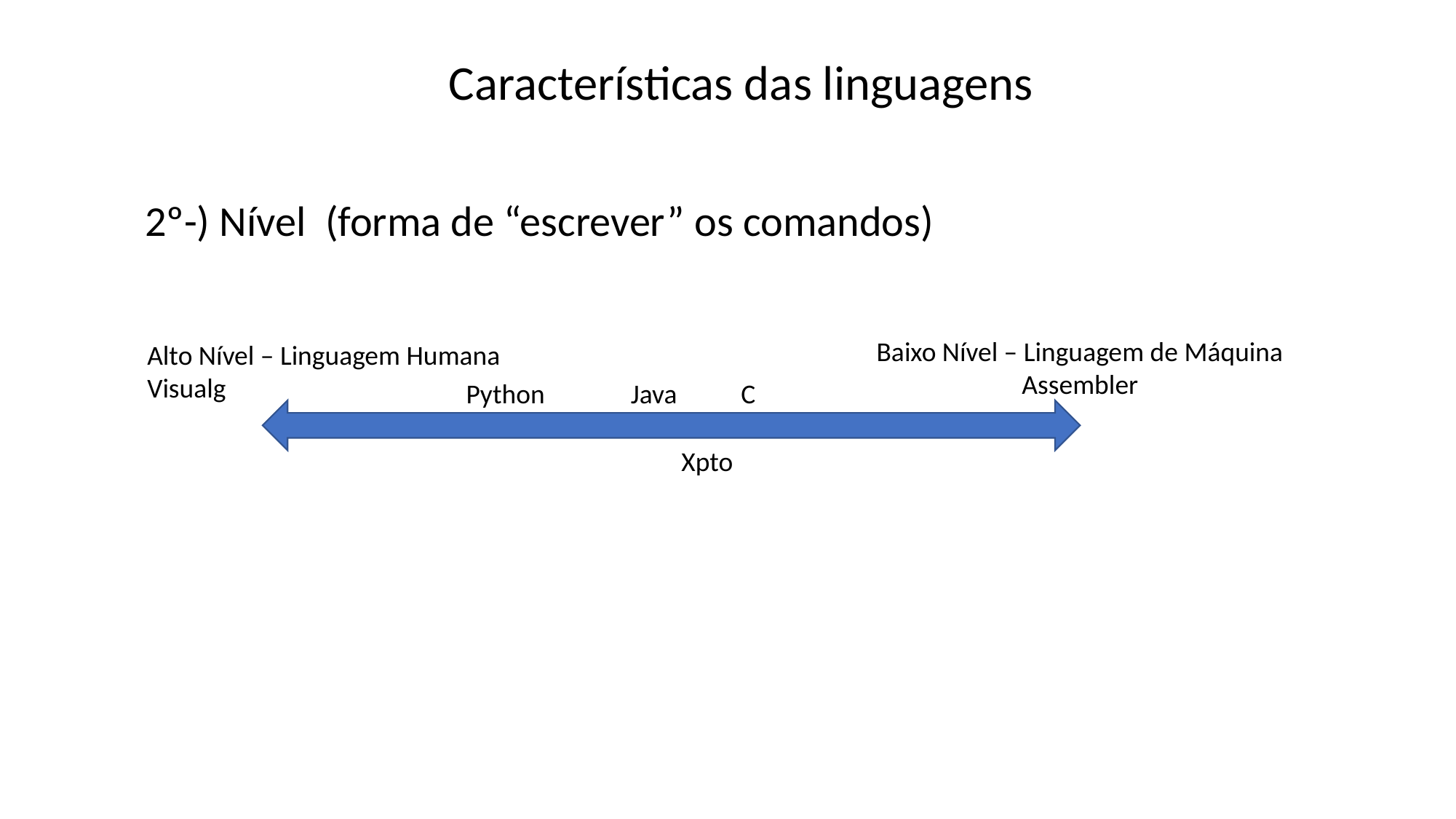

Características das linguagens
2º-) Nível  (forma de “escrever” os comandos)

Baixo Nível – Linguagem de Máquina
Assembler
Alto Nível – Linguagem Humana
Visualg
Python
Java
C

Xpto